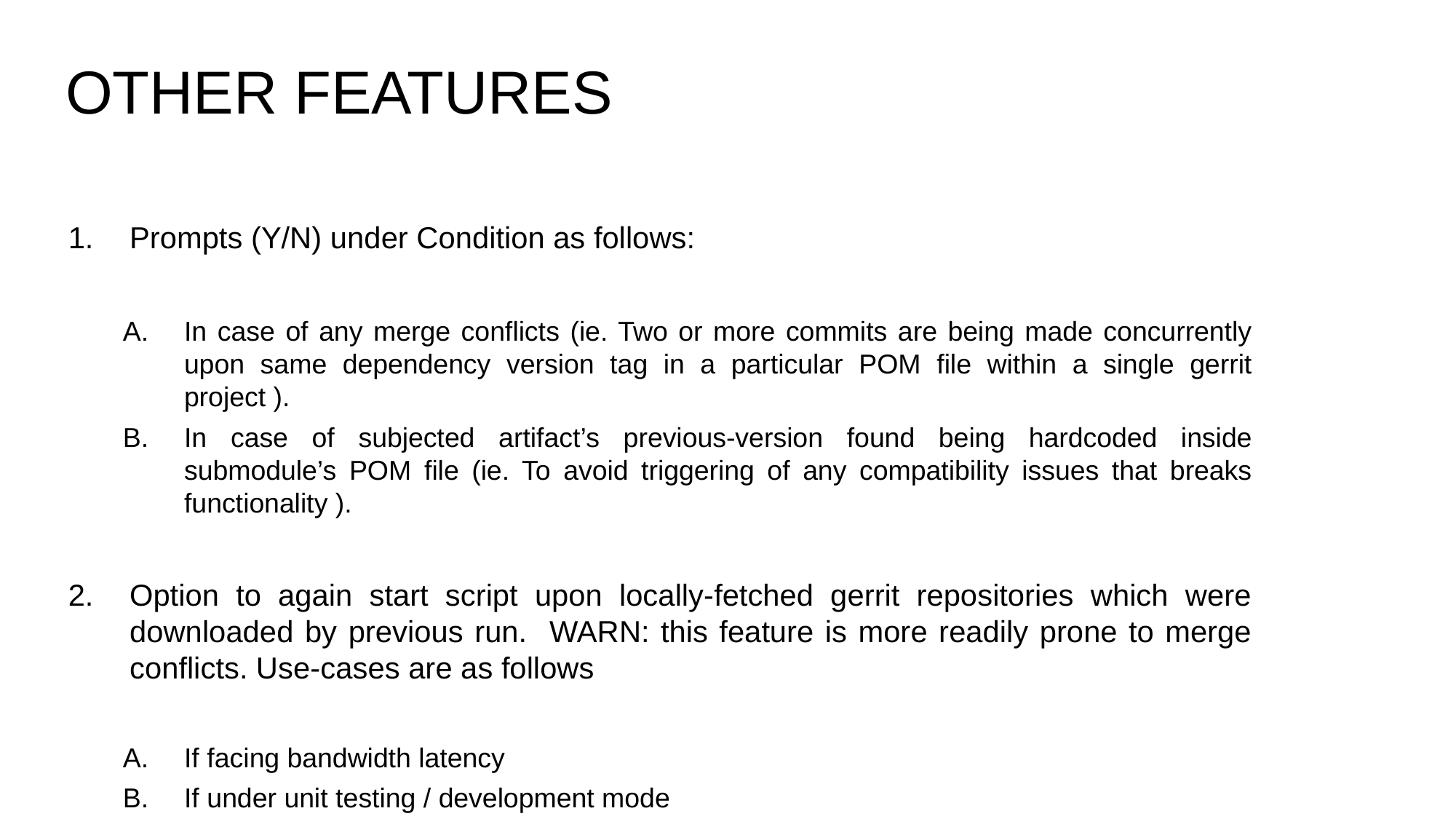

# OTHER FEATURES

Prompts (Y/N) under Condition as follows:

In case of any merge conflicts (ie. Two or more commits are being made concurrently upon same dependency version tag in a particular POM file within a single gerrit project ).
In case of subjected artifact’s previous-version found being hardcoded inside submodule’s POM file (ie. To avoid triggering of any compatibility issues that breaks functionality ).

Option to again start script upon locally-fetched gerrit repositories which were downloaded by previous run.  WARN: this feature is more readily prone to merge conflicts. Use-cases are as follows

If facing bandwidth latency
If under unit testing / development mode